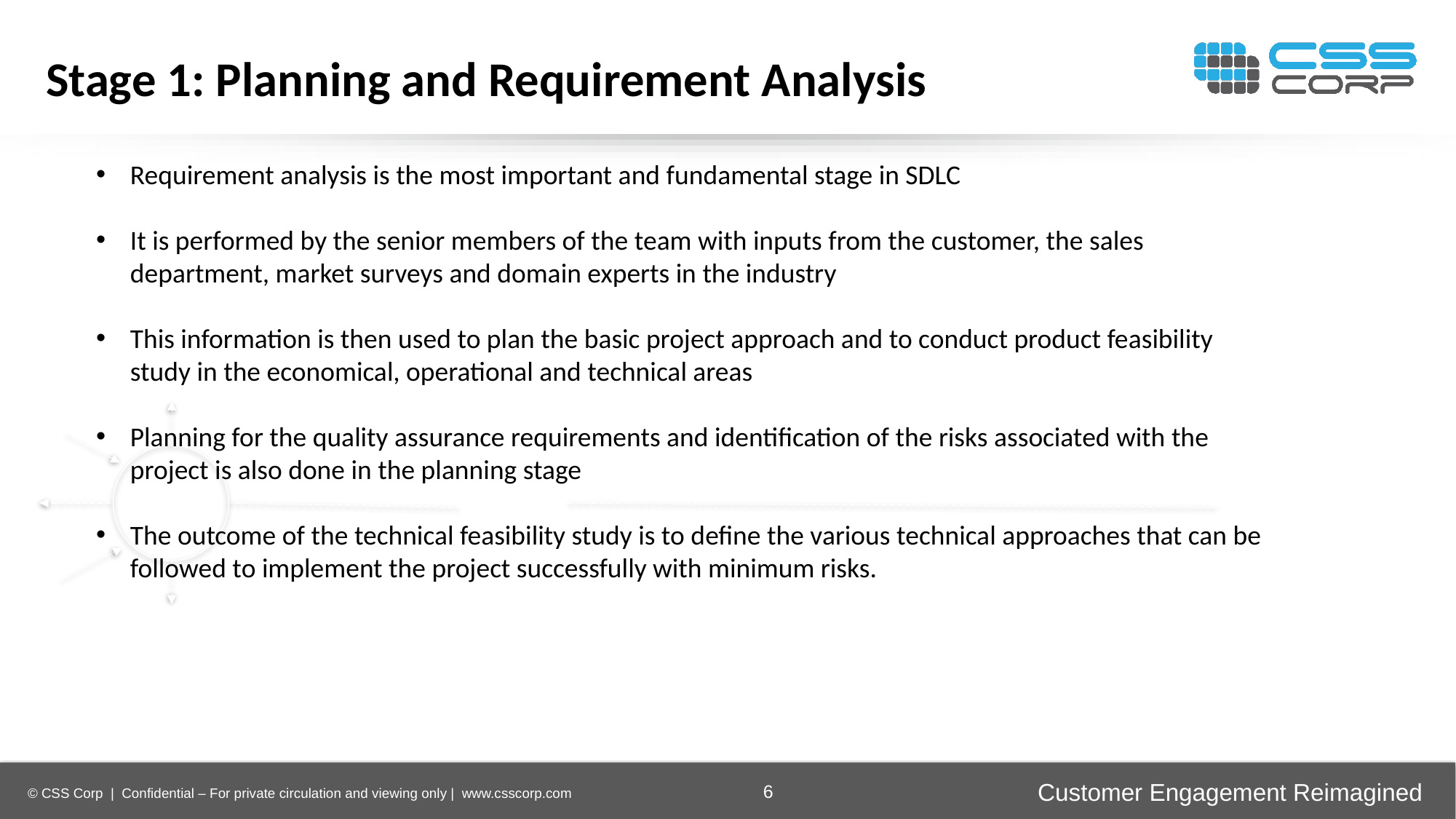

Stage 1: Planning and Requirement Analysis
Requirement analysis is the most important and fundamental stage in SDLC

It is performed by the senior members of the team with inputs from the customer, the sales department, market surveys and domain experts in the industry

This information is then used to plan the basic project approach and to conduct product feasibility study in the economical, operational and technical areas

Planning for the quality assurance requirements and identification of the risks associated with the project is also done in the planning stage

The outcome of the technical feasibility study is to define the various technical approaches that can be followed to implement the project successfully with minimum risks.
Enhancing
Operational Efficiency

Faster Time-to-Market

Digital
Transformation

Securing Brand and Customer Trust

6